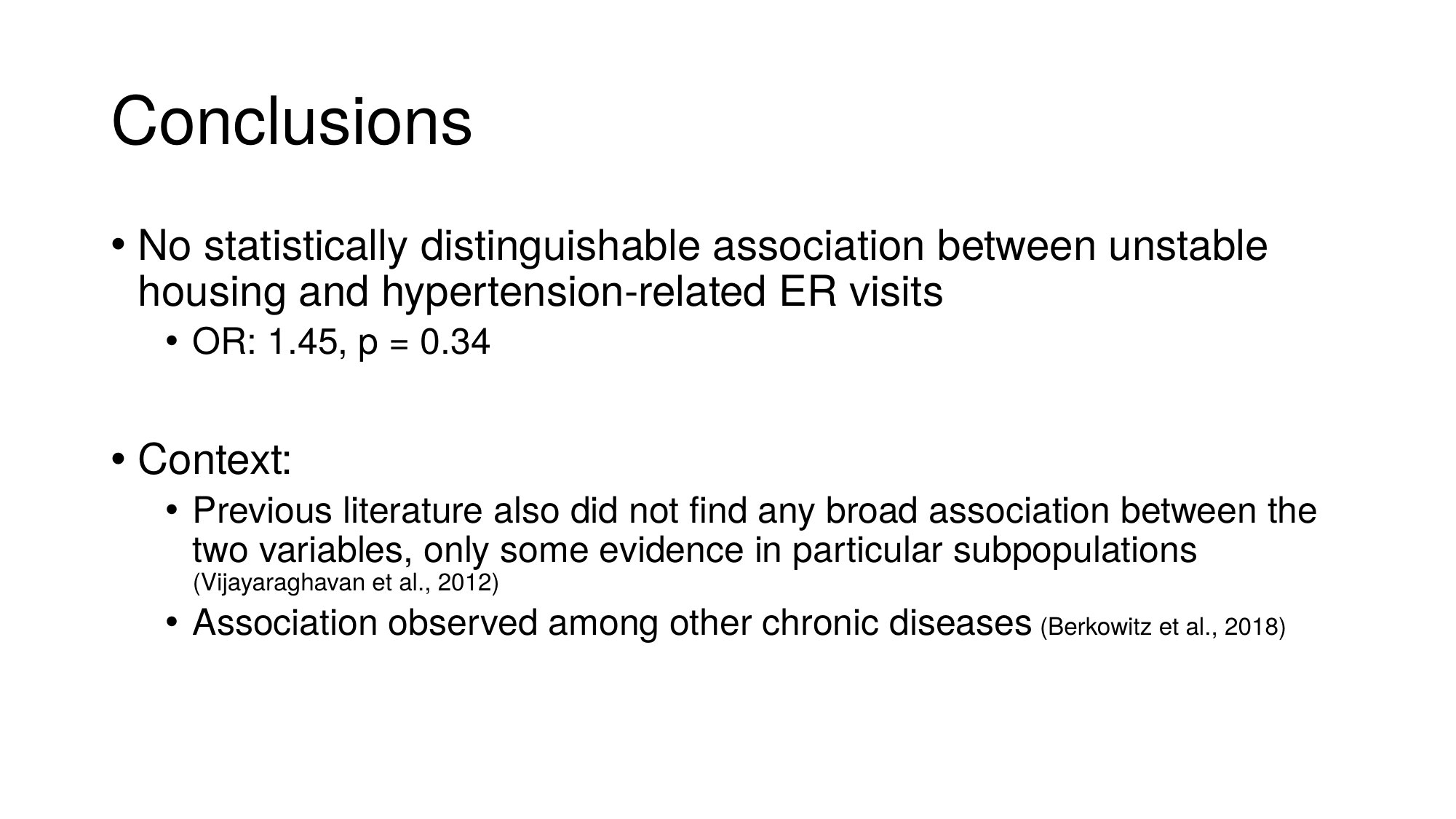

# Conclusions
No statistically distinguishable association between unstable housing and hypertension-related ER visits
OR: 1.45, p = 0.34

Context:
Previous literature also did not find any broad association between the two variables, only some evidence in particular subpopulations (Vijayaraghavan et al., 2012)
Association observed among other chronic diseases (Berkowitz et al., 2018)